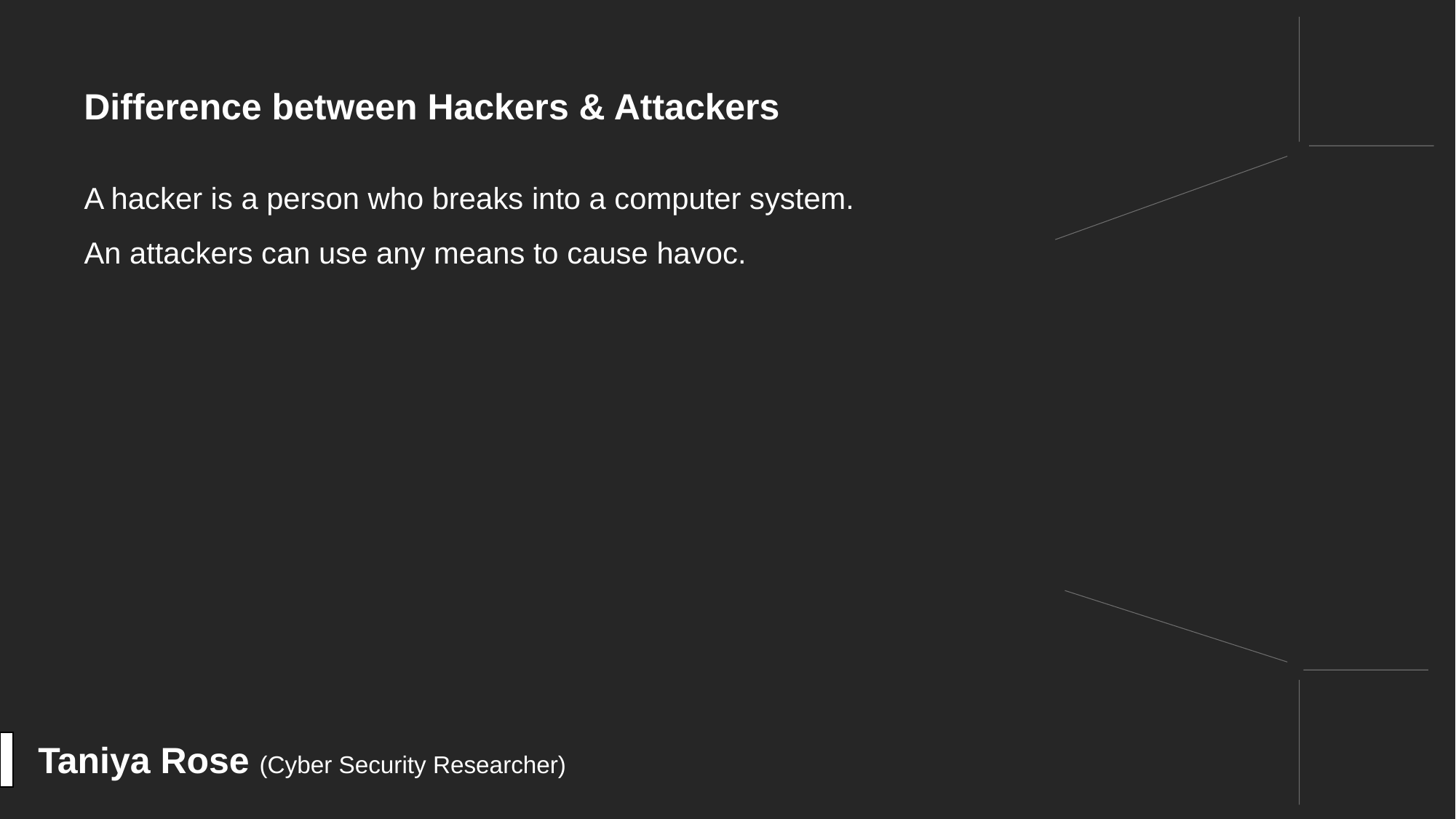

Difference between Hackers & Attackers
A hacker is a person who breaks into a computer system.
An attackers can use any means to cause havoc.
Taniya Rose (Cyber Security Researcher)